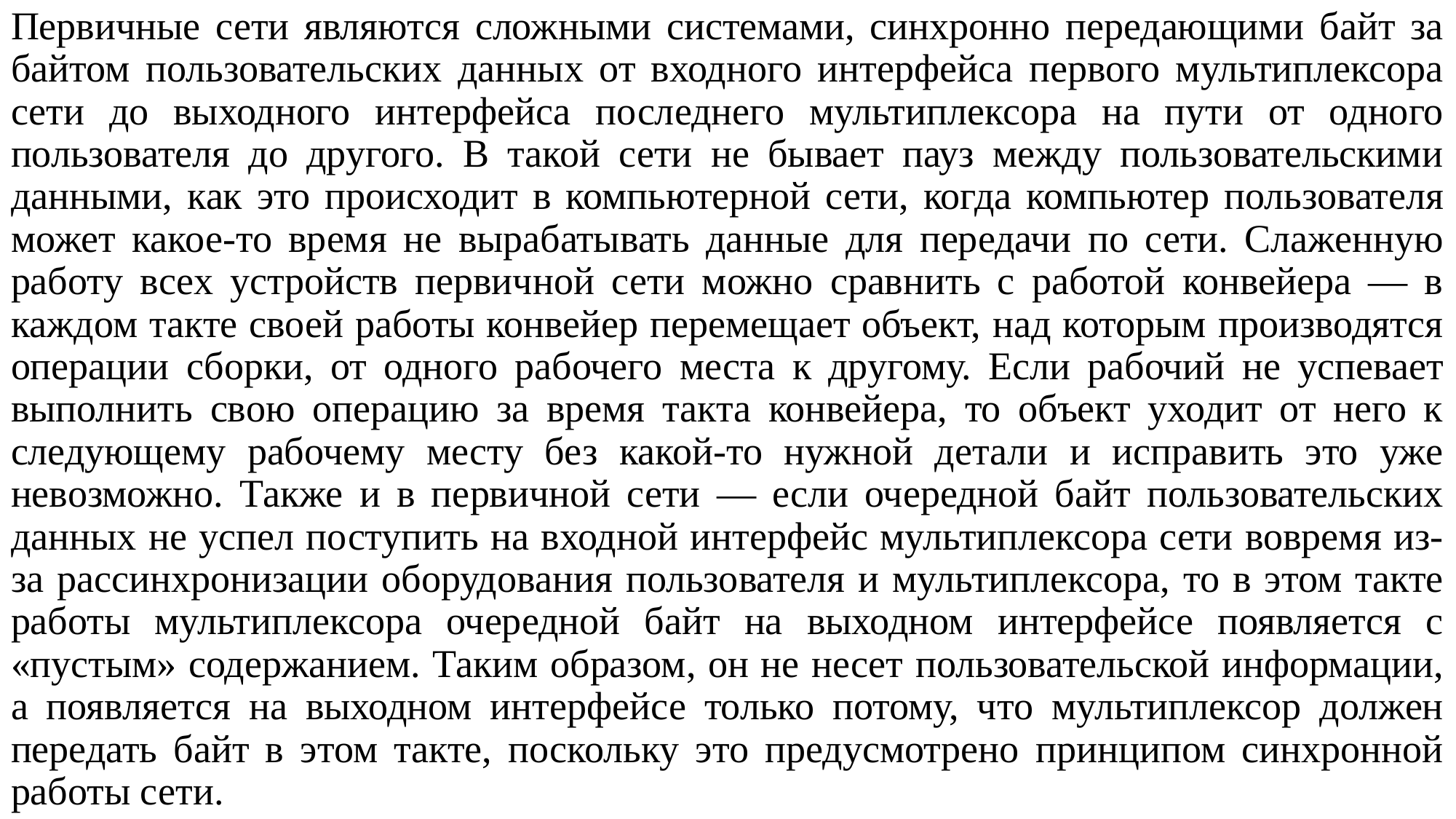

Первичные сети являются сложными системами, синхронно передающими байт за байтом пользовательских данных от входного интерфейса первого мультиплексора сети до выходного интерфейса последнего мультиплексора на пути от одного пользователя до другого. В такой сети не бывает пауз между пользовательскими данными, как это происходит в компьютерной сети, когда компьютер пользователя может какое-то время не вырабатывать данные для передачи по сети. Слаженную работу всех устройств первичной сети можно сравнить с работой конвейера — в каждом такте своей работы конвейер перемещает объект, над которым производятся операции сборки, от одного рабочего места к другому. Если рабочий не успевает выполнить свою операцию за время такта конвейера, то объект уходит от него к следующему рабочему месту без какой-то нужной детали и исправить это уже невозможно. Также и в первичной сети — если очередной байт пользовательских данных не успел поступить на входной интерфейс мультиплексора сети вовремя из-за рассинхронизации оборудования пользователя и мультиплексора, то в этом такте работы мультиплексора очередной байт на выходном интерфейсе появляется с «пустым» содержанием. Таким образом, он не несет пользовательской информации, а появляется на выходном интерфейсе только потому, что мультиплексор должен передать байт в этом такте, поскольку это предусмотрено принципом синхронной работы сети.